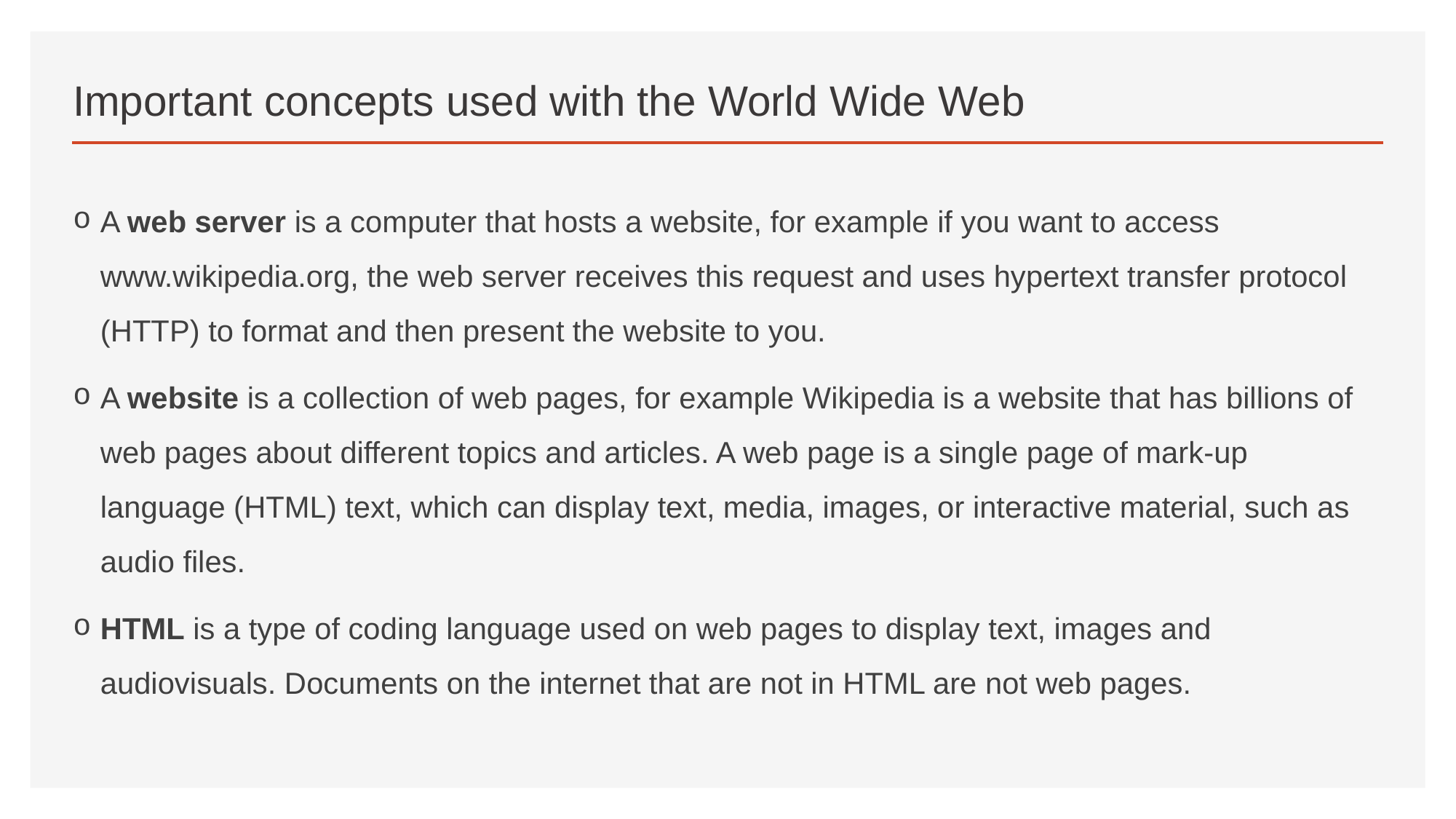

#
Important concepts used with the World Wide Web
A web server is a computer that hosts a website, for example if you want to access www.wikipedia.org, the web server receives this request and uses hypertext transfer protocol (HTTP) to format and then present the website to you.
A website is a collection of web pages, for example Wikipedia is a website that has billions of web pages about different topics and articles. A web page is a single page of mark-up language (HTML) text, which can display text, media, images, or interactive material, such as audio files.
HTML is a type of coding language used on web pages to display text, images and audiovisuals. Documents on the internet that are not in HTML are not web pages.